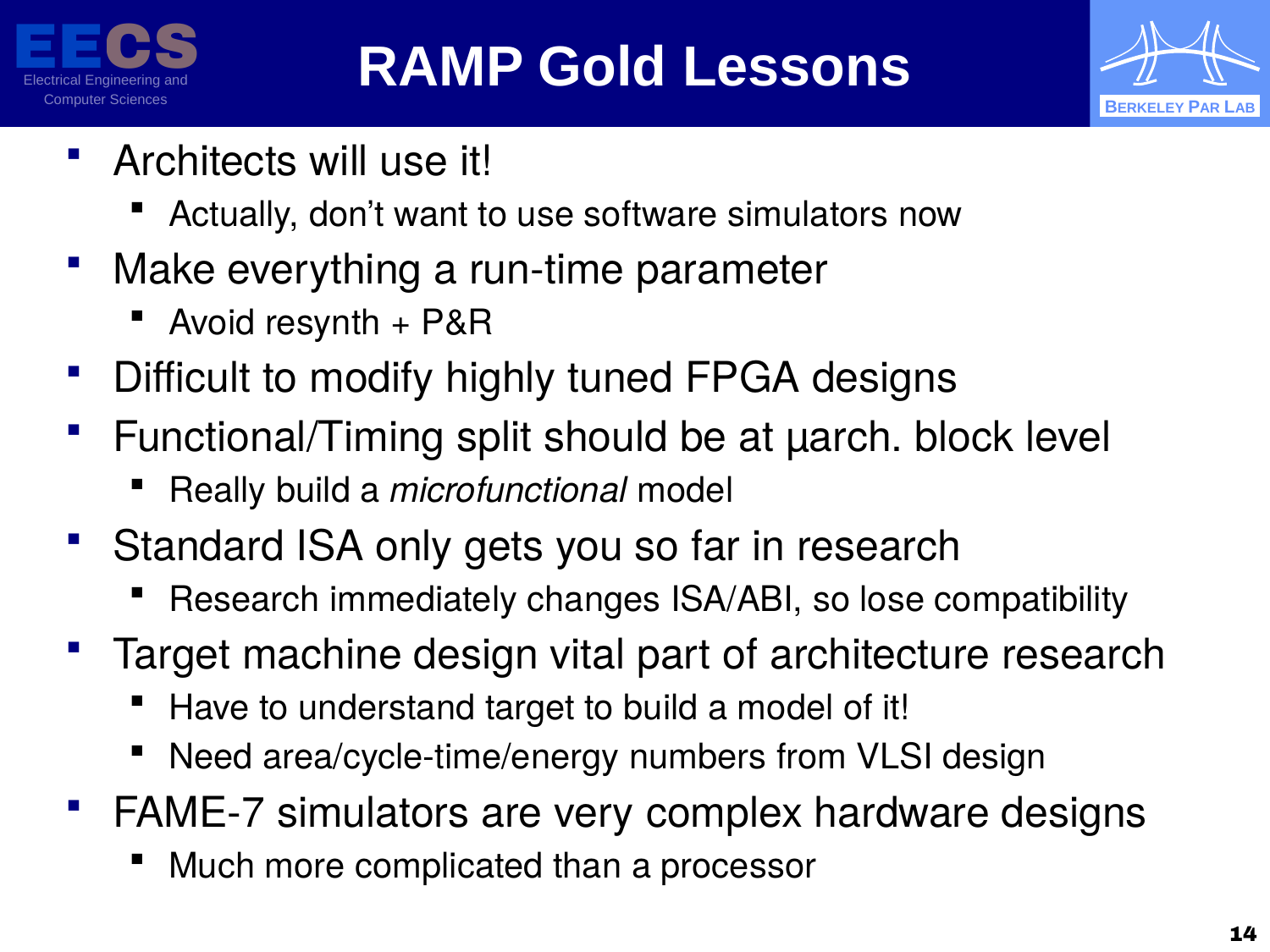

# RAMP Gold Lessons
Architects will use it!
Actually, don’t want to use software simulators now
Make everything a run-time parameter
Avoid resynth + P&R
Difficult to modify highly tuned FPGA designs
Functional/Timing split should be at µarch. block level
Really build a microfunctional model
Standard ISA only gets you so far in research
Research immediately changes ISA/ABI, so lose compatibility
Target machine design vital part of architecture research
Have to understand target to build a model of it!
Need area/cycle-time/energy numbers from VLSI design
FAME-7 simulators are very complex hardware designs
Much more complicated than a processor

14